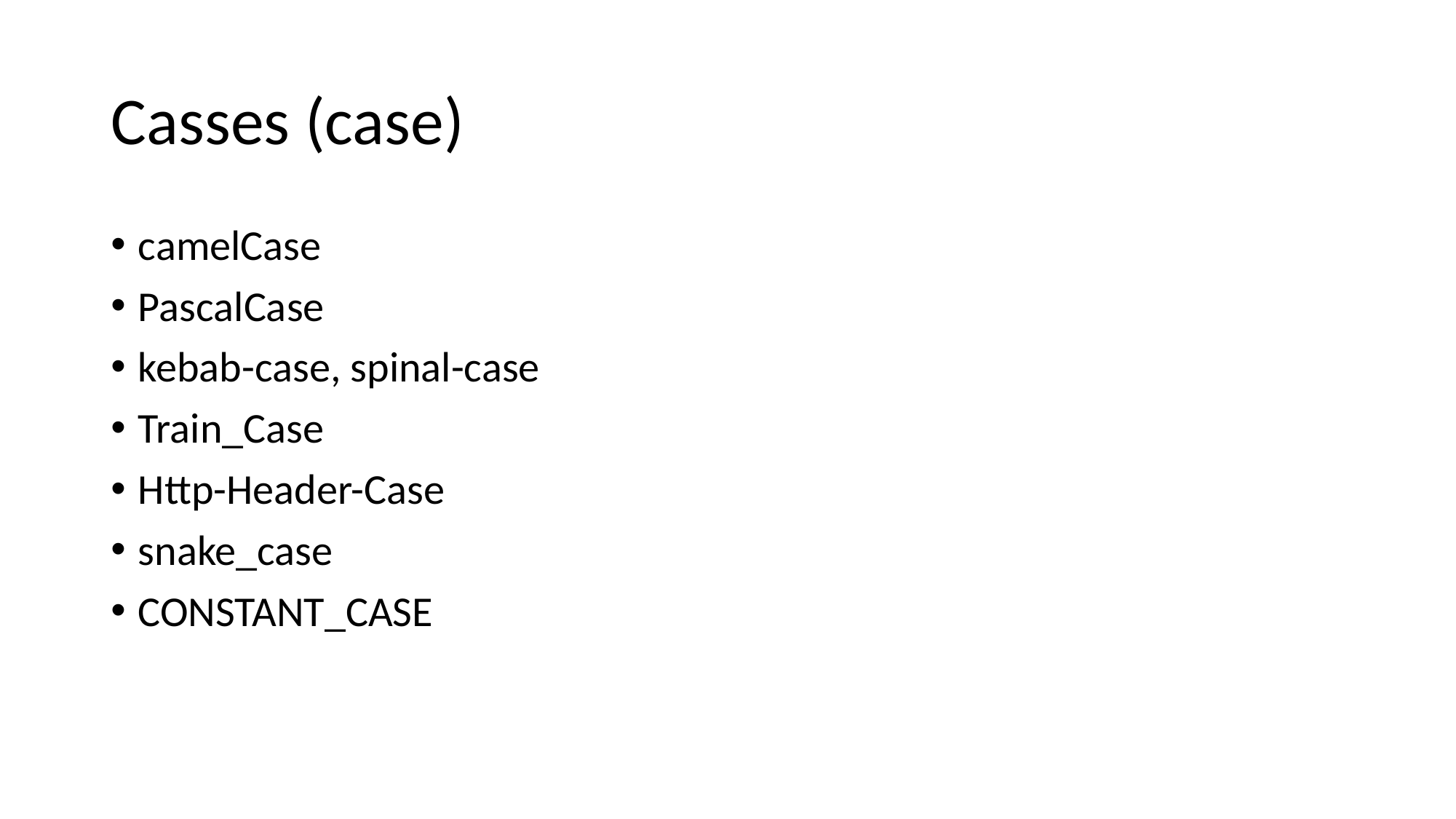

# Casses (case)
camelCase
PascalCase
kebab-case, spinal-case
Train_Case
Http-Header-Case
snake_case
CONSTANT_CASE